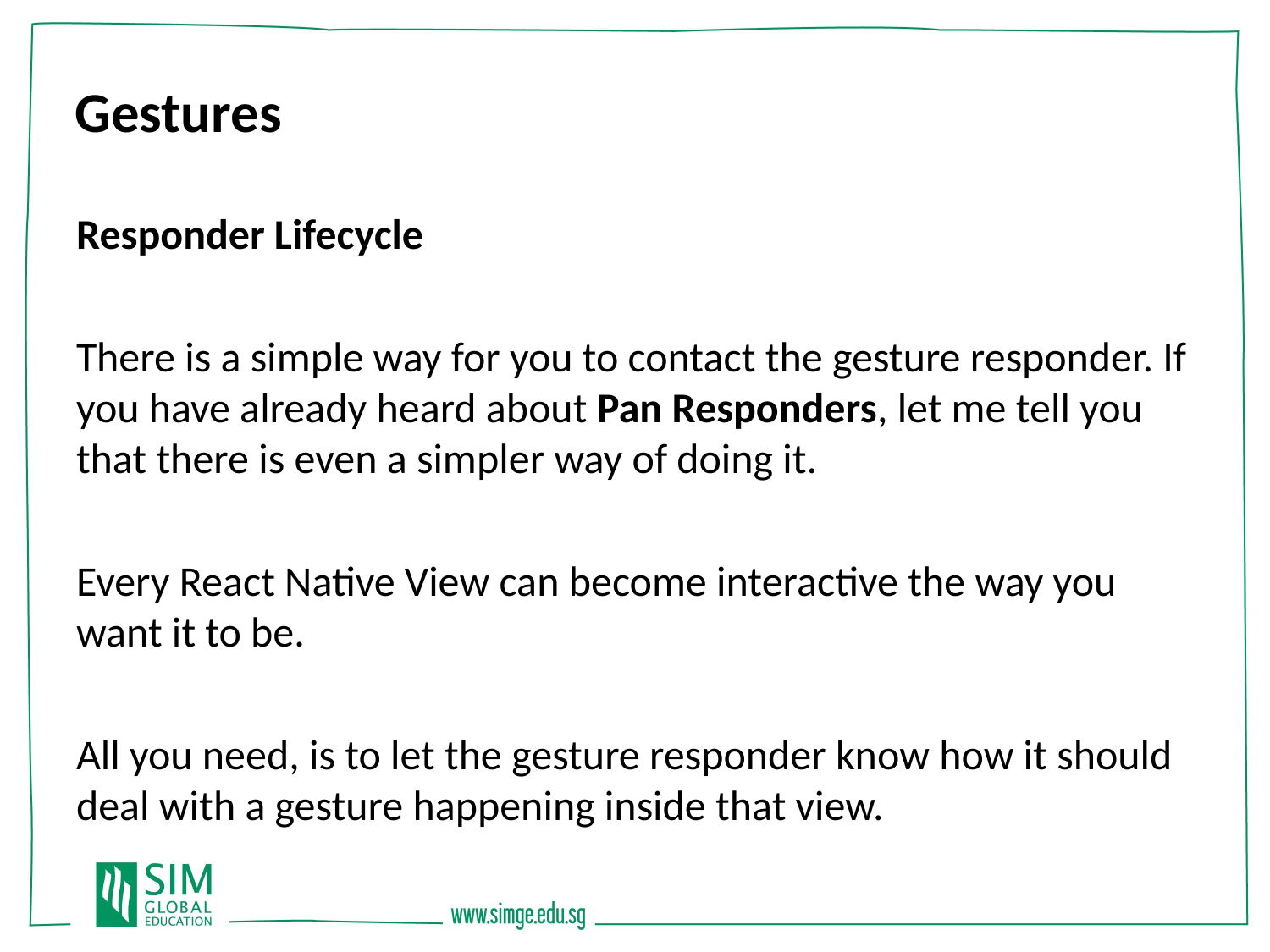

Gestures
Responder Lifecycle

There is a simple way for you to contact the gesture responder. If you have already heard about Pan Responders, let me tell you that there is even a simpler way of doing it.

Every React Native View can become interactive the way you want it to be.

All you need, is to let the gesture responder know how it should deal with a gesture happening inside that view.